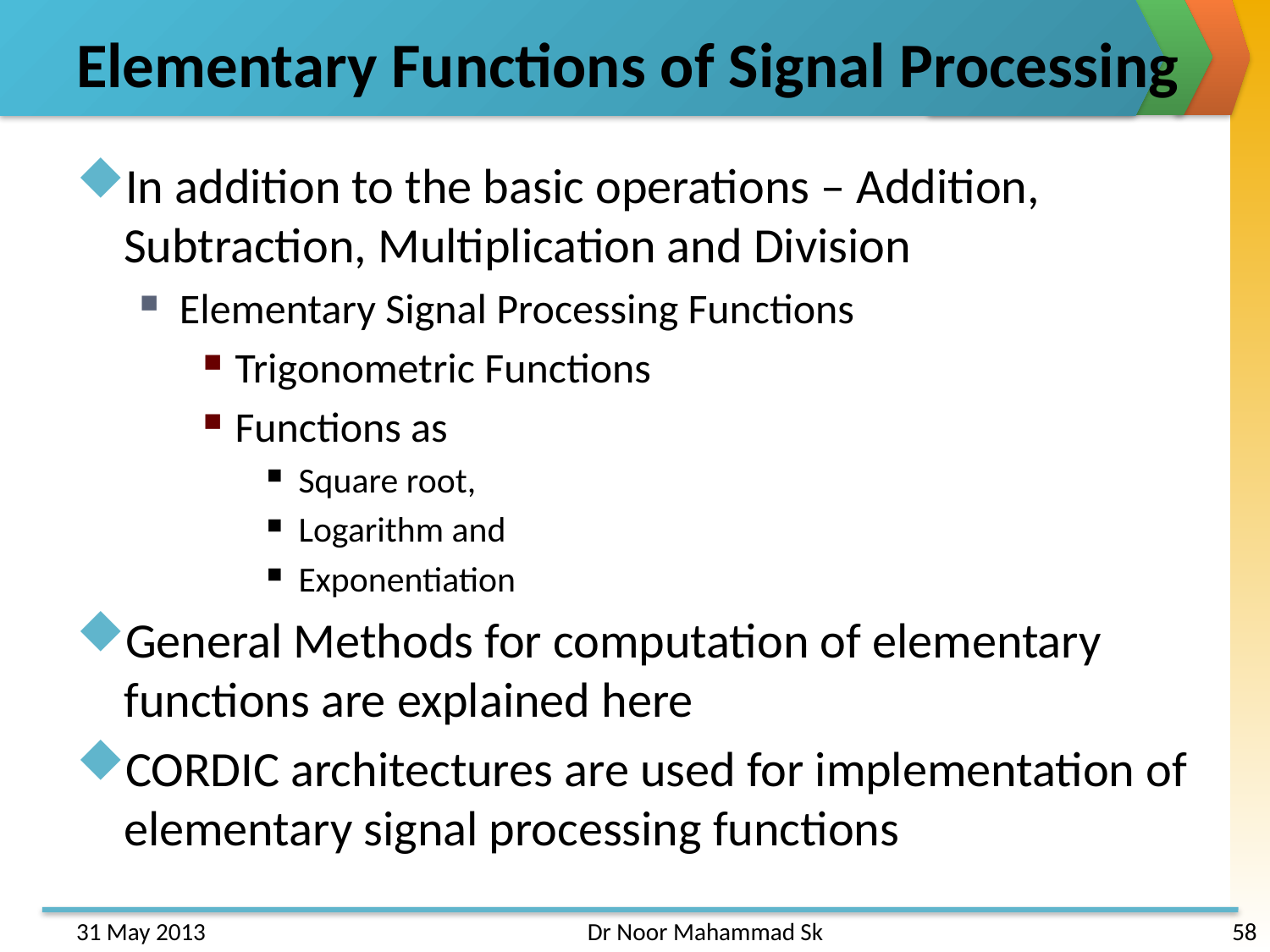

# Elementary Functions of Signal Processing
In addition to the basic operations – Addition, Subtraction, Multiplication and Division
Elementary Signal Processing Functions
Trigonometric Functions
Functions as
Square root,
Logarithm and
Exponentiation
General Methods for computation of elementary functions are explained here
CORDIC architectures are used for implementation of elementary signal processing functions
31 May 2013
Dr Noor Mahammad Sk
58